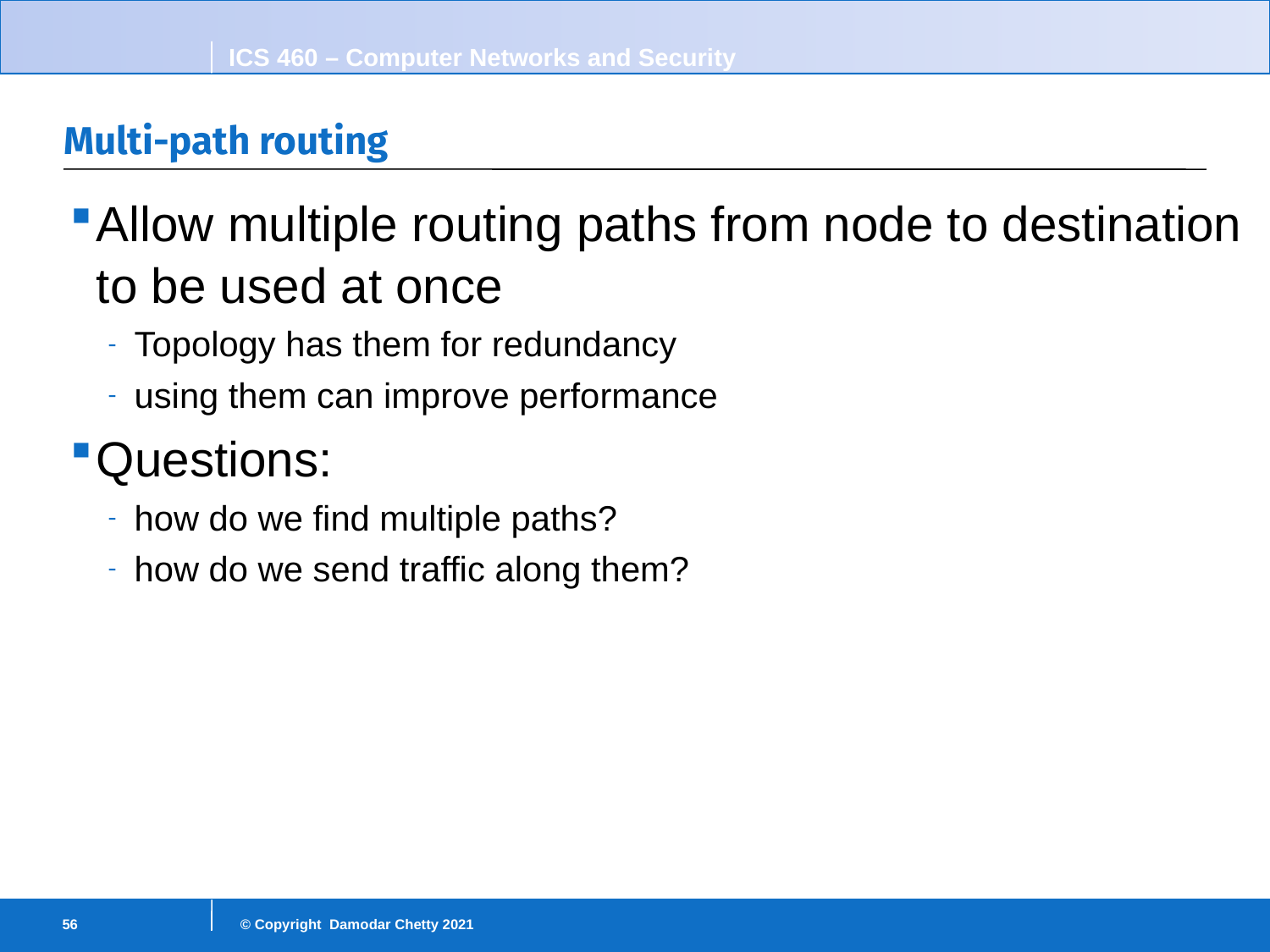

# Multi-path routing
Allow multiple routing paths from node to destination to be used at once
Topology has them for redundancy
using them can improve performance
Questions:
how do we find multiple paths?
how do we send traffic along them?
56